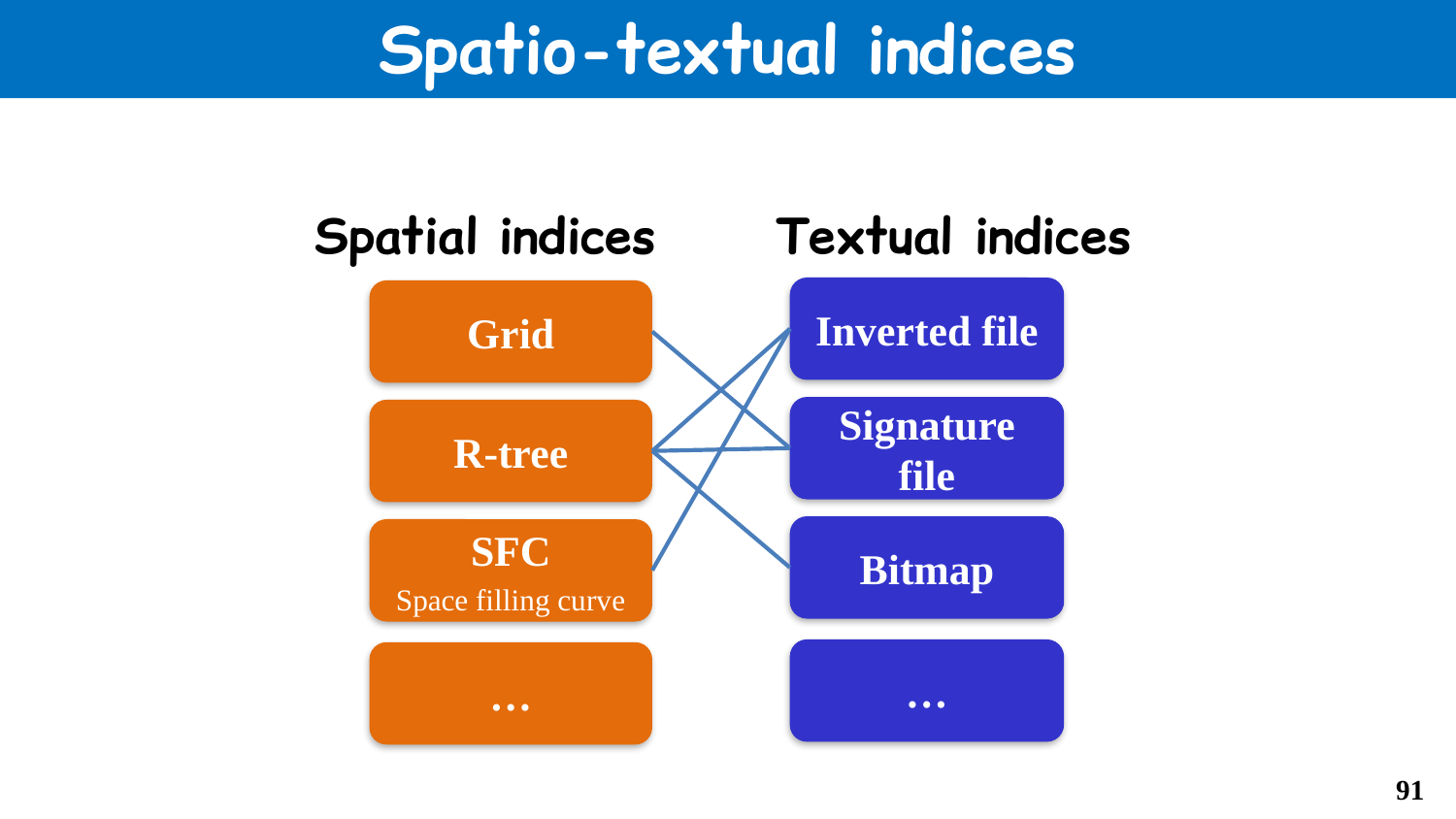

# Spatio-textual indices
Spatial indices
Textual indices
Inverted file
Grid
Signature file
R-tree
Bitmap
SFC
Space filling curve
…
…